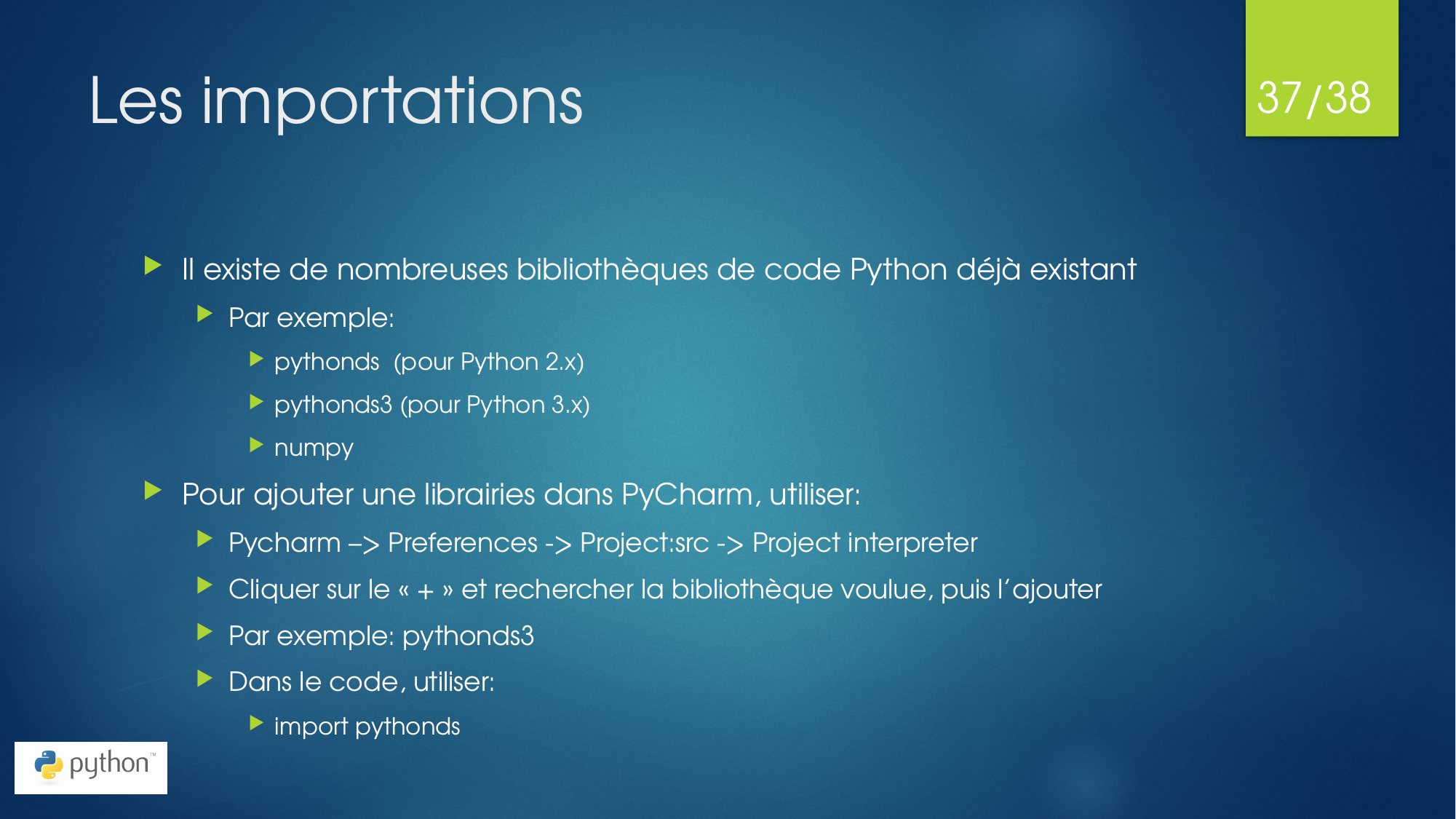

37
# Les importations
Il existe de nombreuses bibliothèques de code Python déjà existant
Par exemple:
pythonds  (pour Python 2.x)
pythonds3 (pour Python 3.x)
numpy
Pour ajouter une librairies dans PyCharm, utiliser:
Pycharm –> Preferences -> Project:src -> Project interpreter
Cliquer sur le « + » et rechercher la bibliothèque voulue, puis l’ajouter
Par exemple: pythonds3
Dans le code, utiliser:
import pythonds